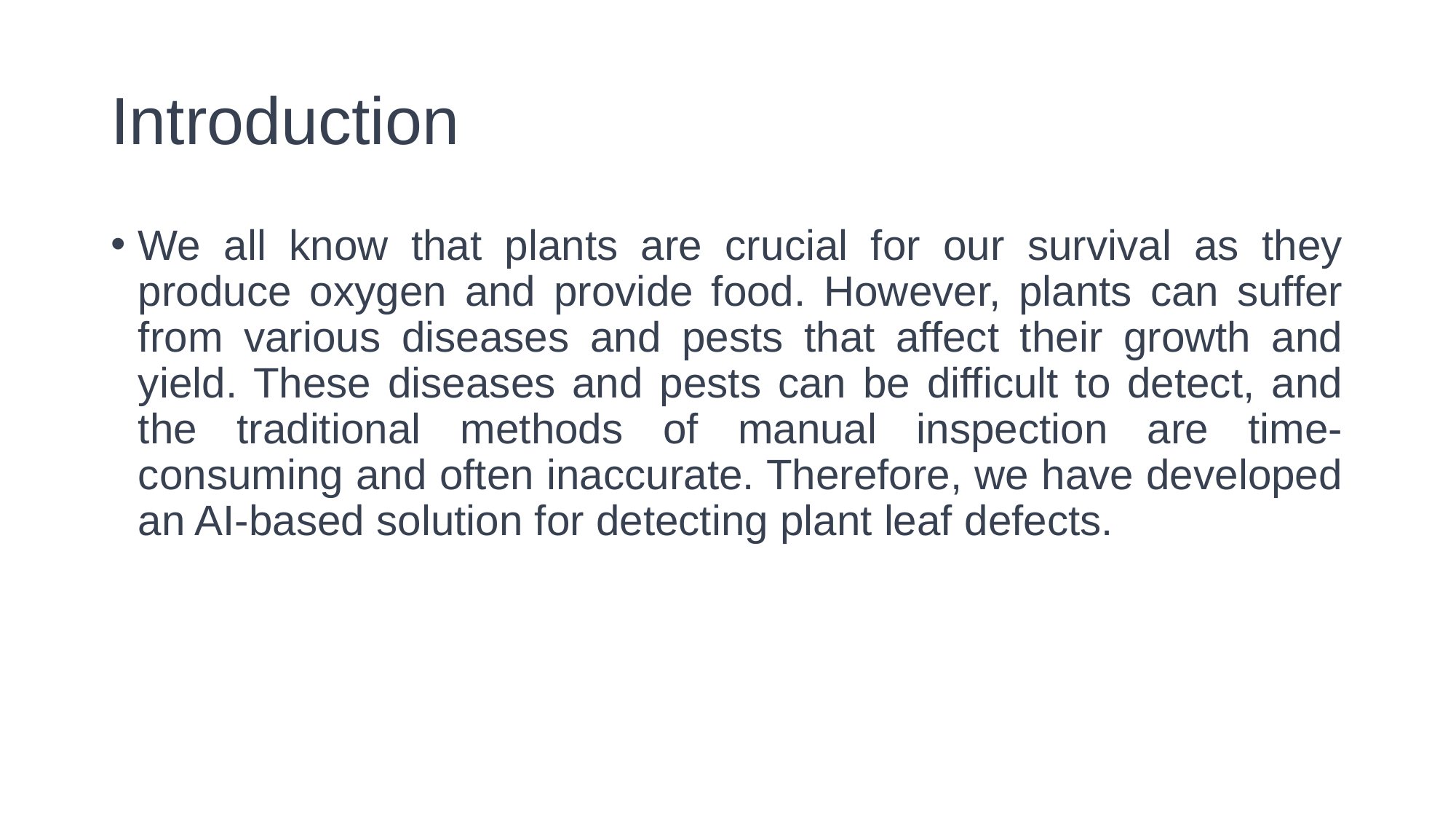

# Introduction
We all know that plants are crucial for our survival as they produce oxygen and provide food. However, plants can suffer from various diseases and pests that affect their growth and yield. These diseases and pests can be difficult to detect, and the traditional methods of manual inspection are time-consuming and often inaccurate. Therefore, we have developed an AI-based solution for detecting plant leaf defects.